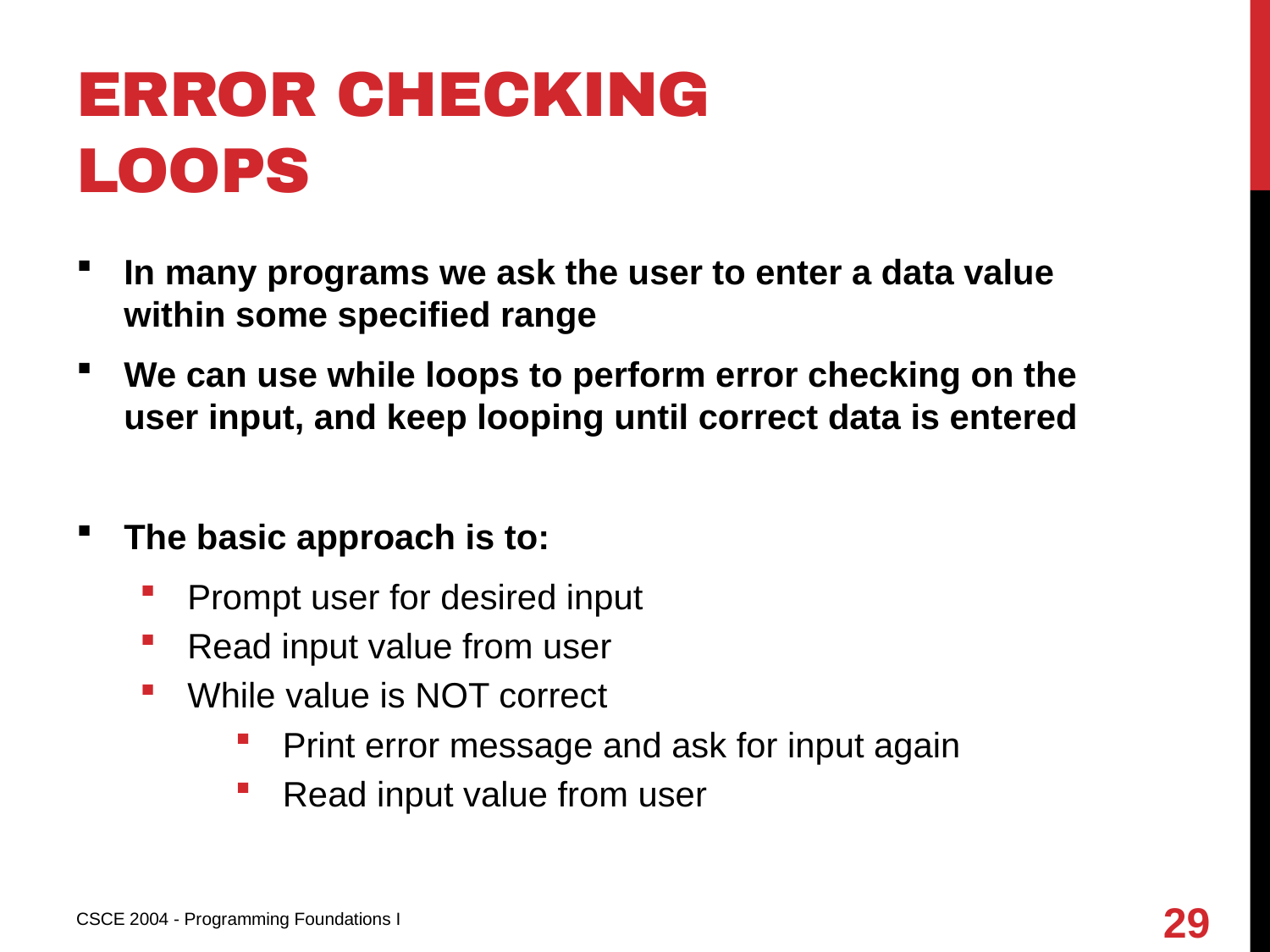

# Error checking loops
In many programs we ask the user to enter a data value within some specified range
We can use while loops to perform error checking on the user input, and keep looping until correct data is entered

The basic approach is to:
Prompt user for desired input
Read input value from user
While value is NOT correct
Print error message and ask for input again
Read input value from user
29
CSCE 2004 - Programming Foundations I